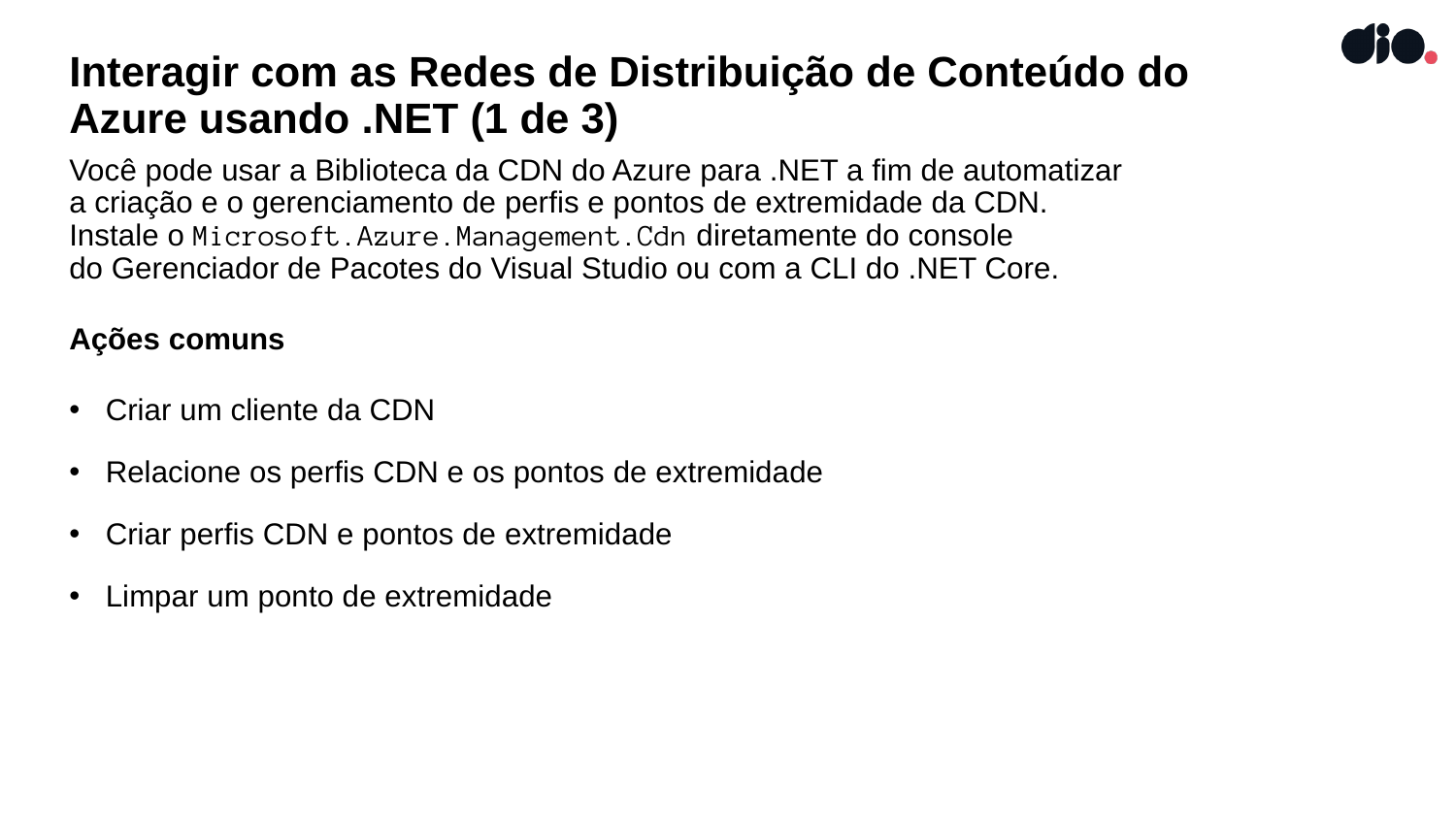

# Interagir com as Redes de Distribuição de Conteúdo do Azure usando .NET (1 de 3)
Você pode usar a Biblioteca da CDN do Azure para .NET a fim de automatizar
a criação e o gerenciamento de perfis e pontos de extremidade da CDN.
Instale o Microsoft.Azure.Management.Cdn diretamente do console
do Gerenciador de Pacotes do Visual Studio ou com a CLI do .NET Core.
Ações comuns
Criar um cliente da CDN
Relacione os perfis CDN e os pontos de extremidade
Criar perfis CDN e pontos de extremidade
Limpar um ponto de extremidade